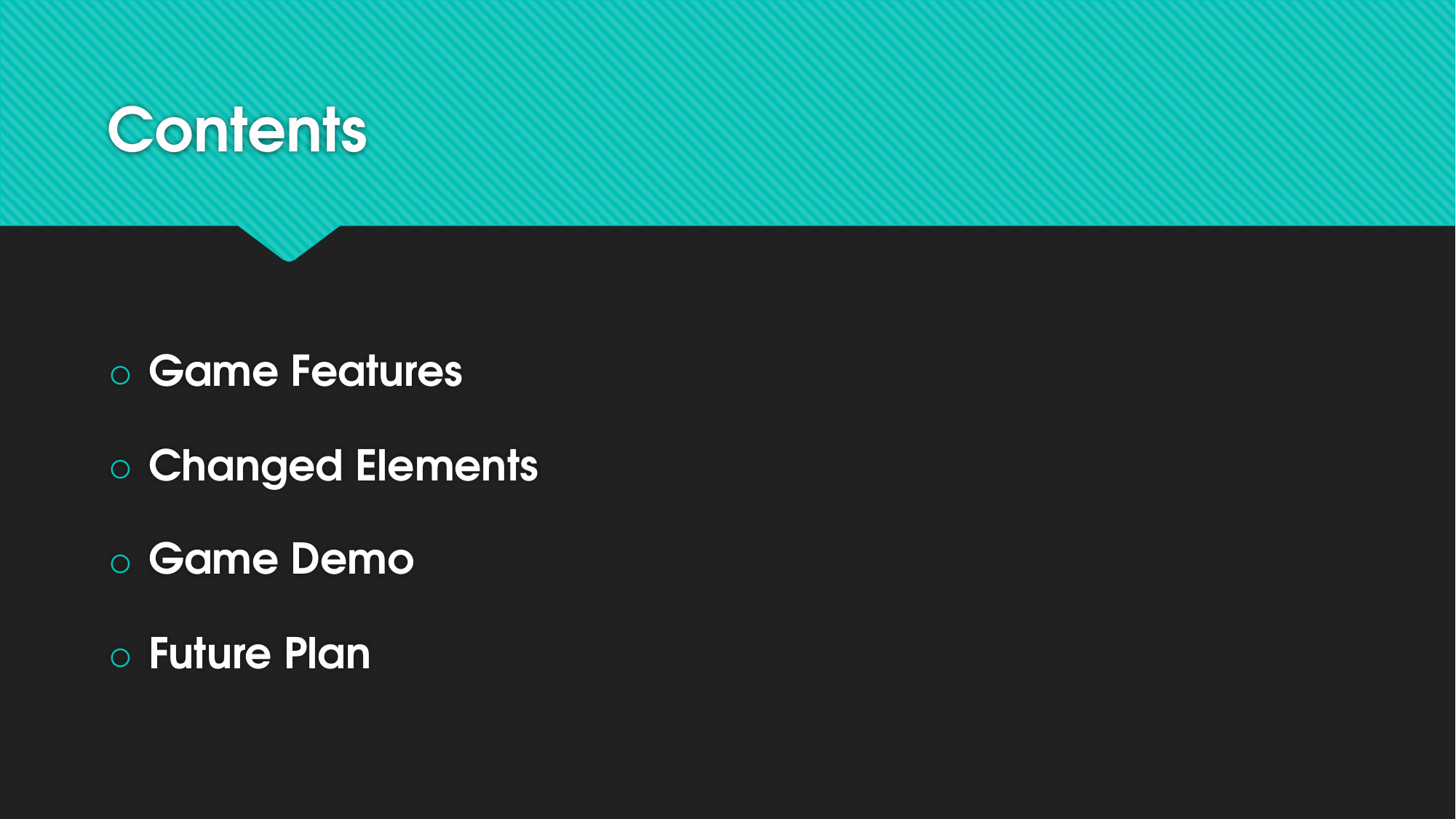

# Contents
Game Features
Changed Elements
Game Demo
Future Plan